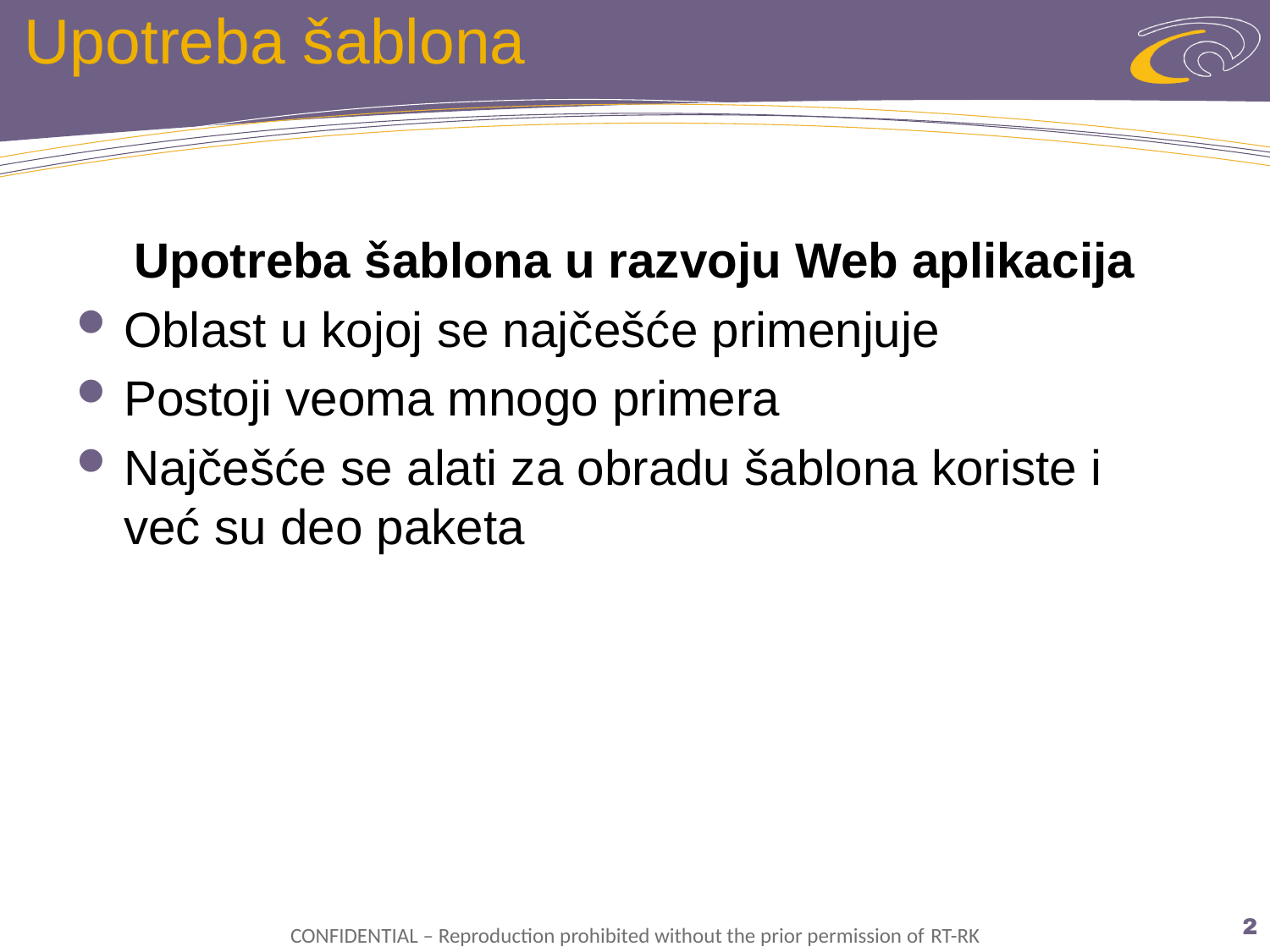

# Upotreba šablona
Upotreba šablona u razvoju Web aplikacija
Oblast u kojoj se najčešće primenjuje
Postoji veoma mnogo primera
Najčešće se alati za obradu šablona koriste i već su deo paketa